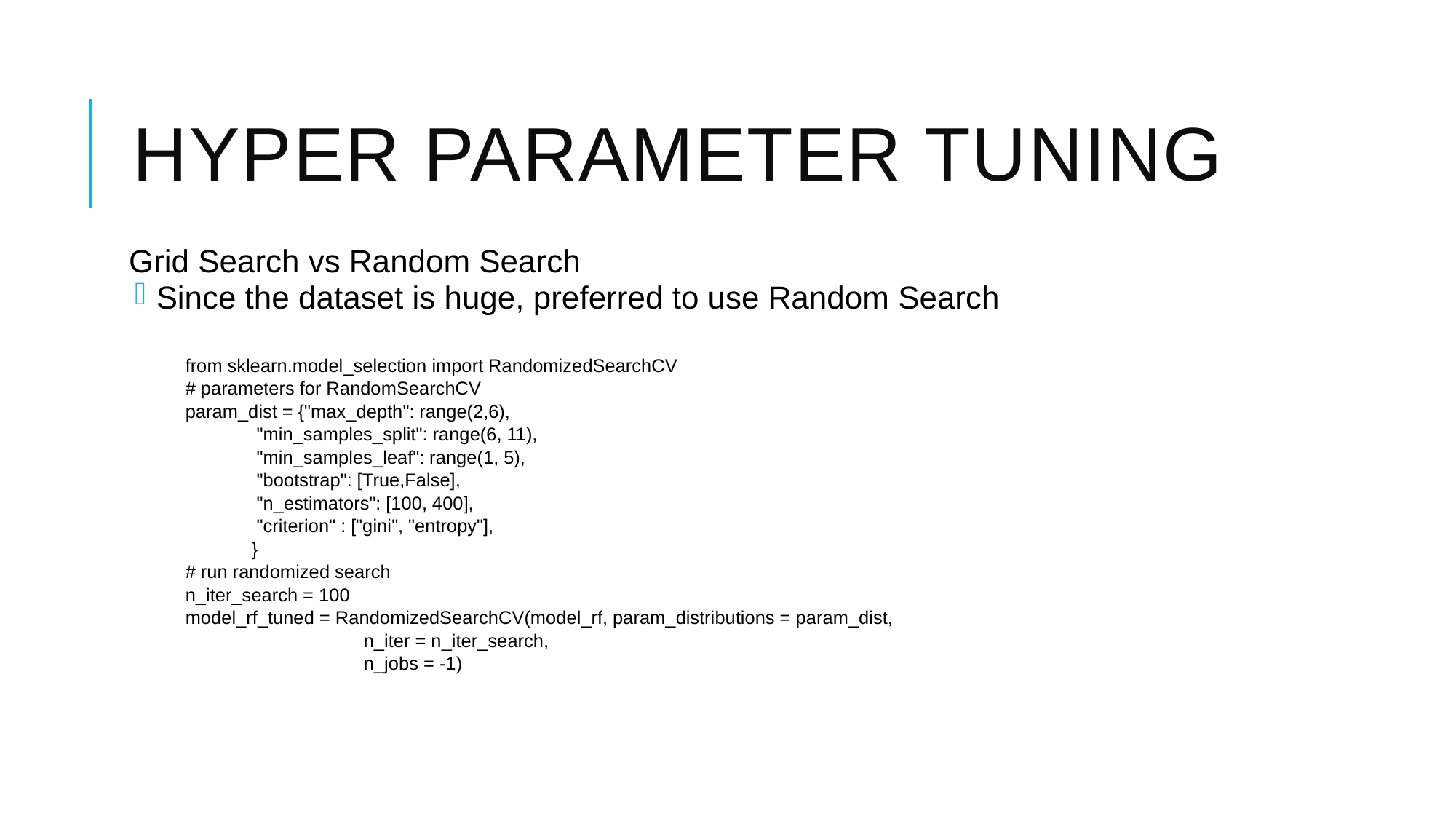

# Hyper Parameter Tuning
Grid Search vs Random Search
Since the dataset is huge, preferred to use Random Search

from sklearn.model_selection import RandomizedSearchCV
# parameters for RandomSearchCV
param_dist = {"max_depth": range(2,6),
              "min_samples_split": range(6, 11),
              "min_samples_leaf": range(1, 5),
              "bootstrap": [True,False],
              "n_estimators": [100, 400],
              "criterion" : ["gini", "entropy"],
             }
# run randomized search
n_iter_search = 100
model_rf_tuned = RandomizedSearchCV(model_rf, param_distributions = param_dist,
                                   n_iter = n_iter_search,
                                   n_jobs = -1)